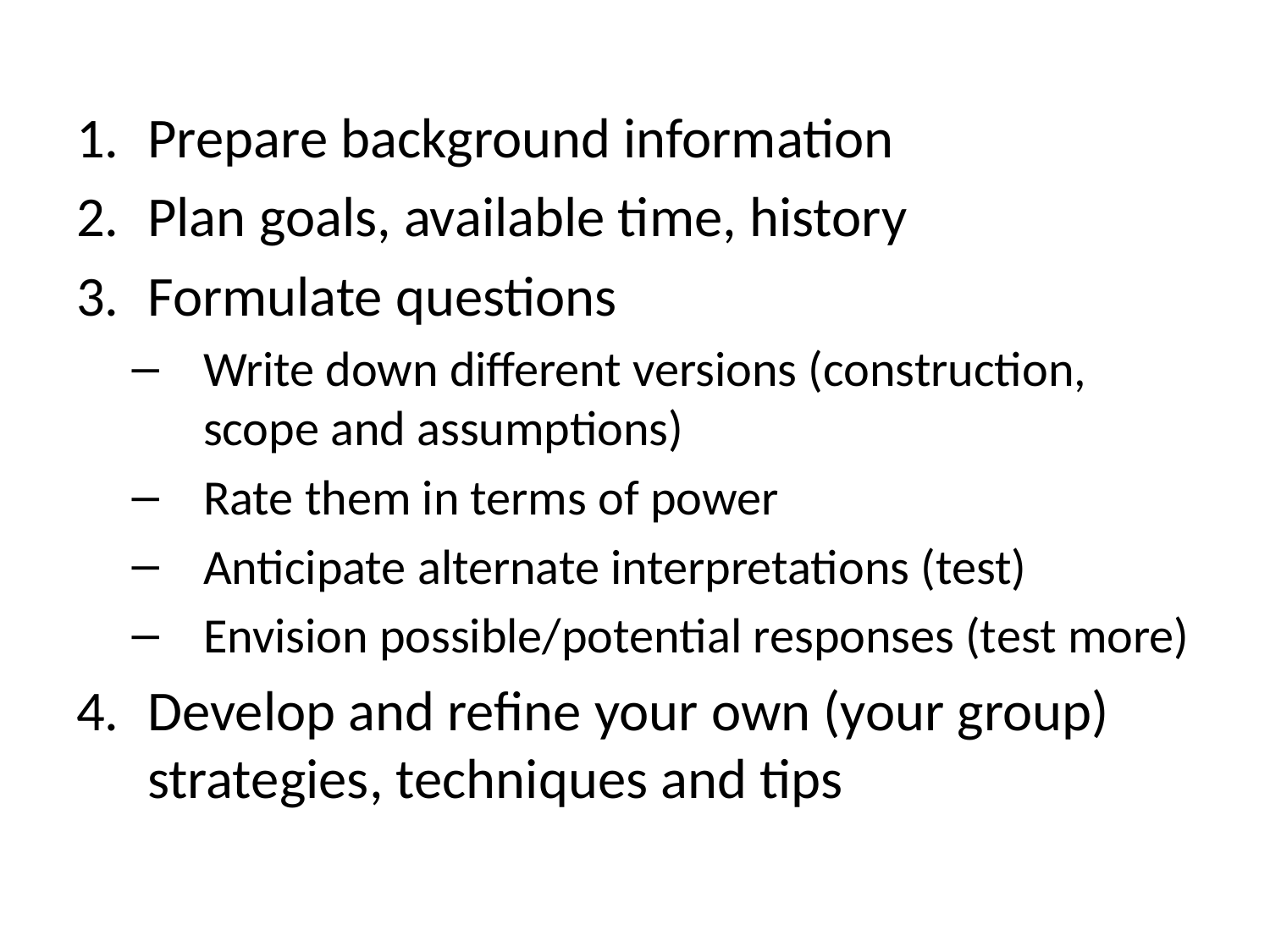

Prepare background information
Plan goals, available time, history
Formulate questions
Write down different versions (construction, scope and assumptions)
Rate them in terms of power
Anticipate alternate interpretations (test)
Envision possible/potential responses (test more)
Develop and refine your own (your group) strategies, techniques and tips